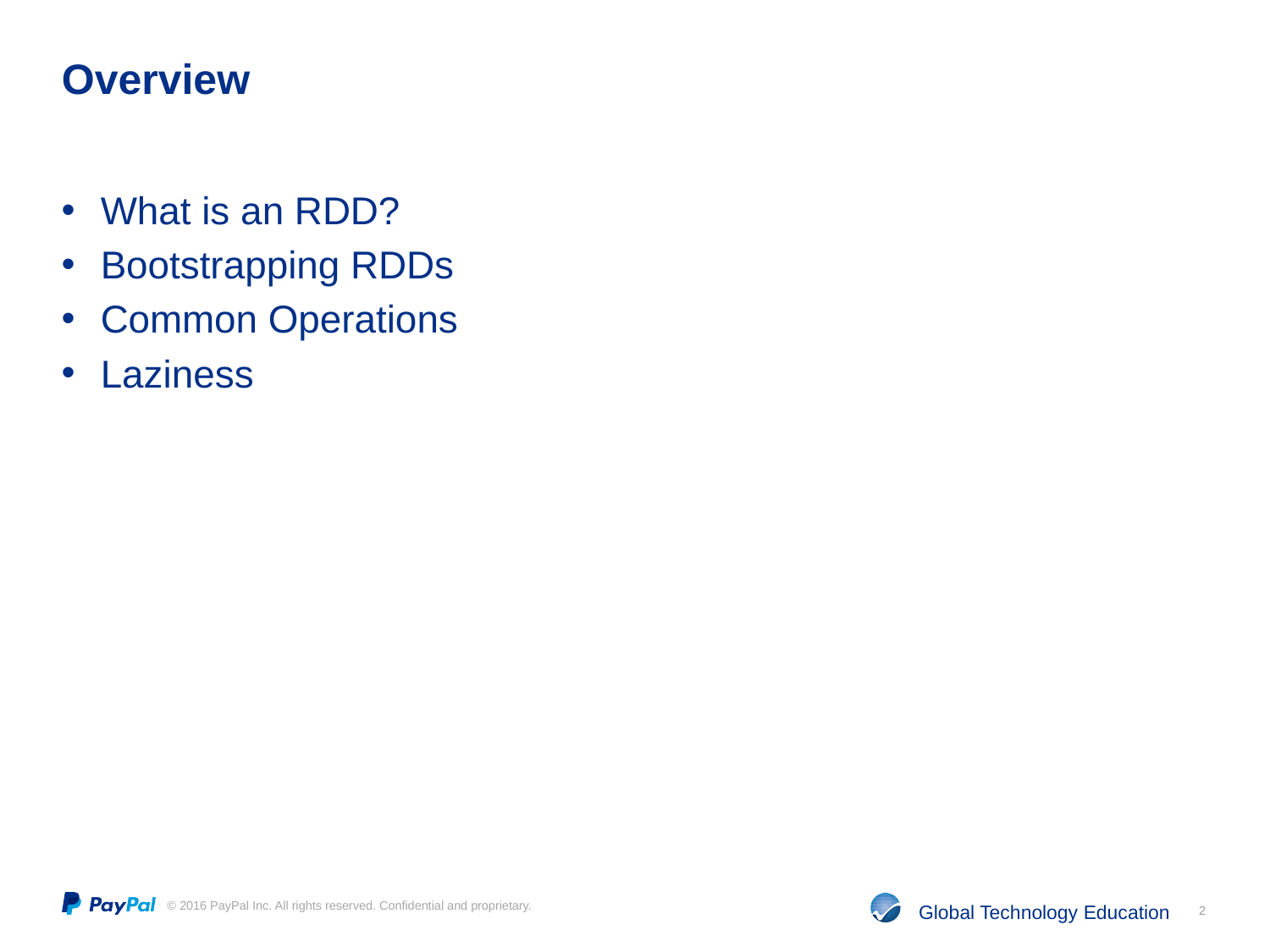

# Overview
What is an RDD?
Bootstrapping RDDs
Common Operations
Laziness

2